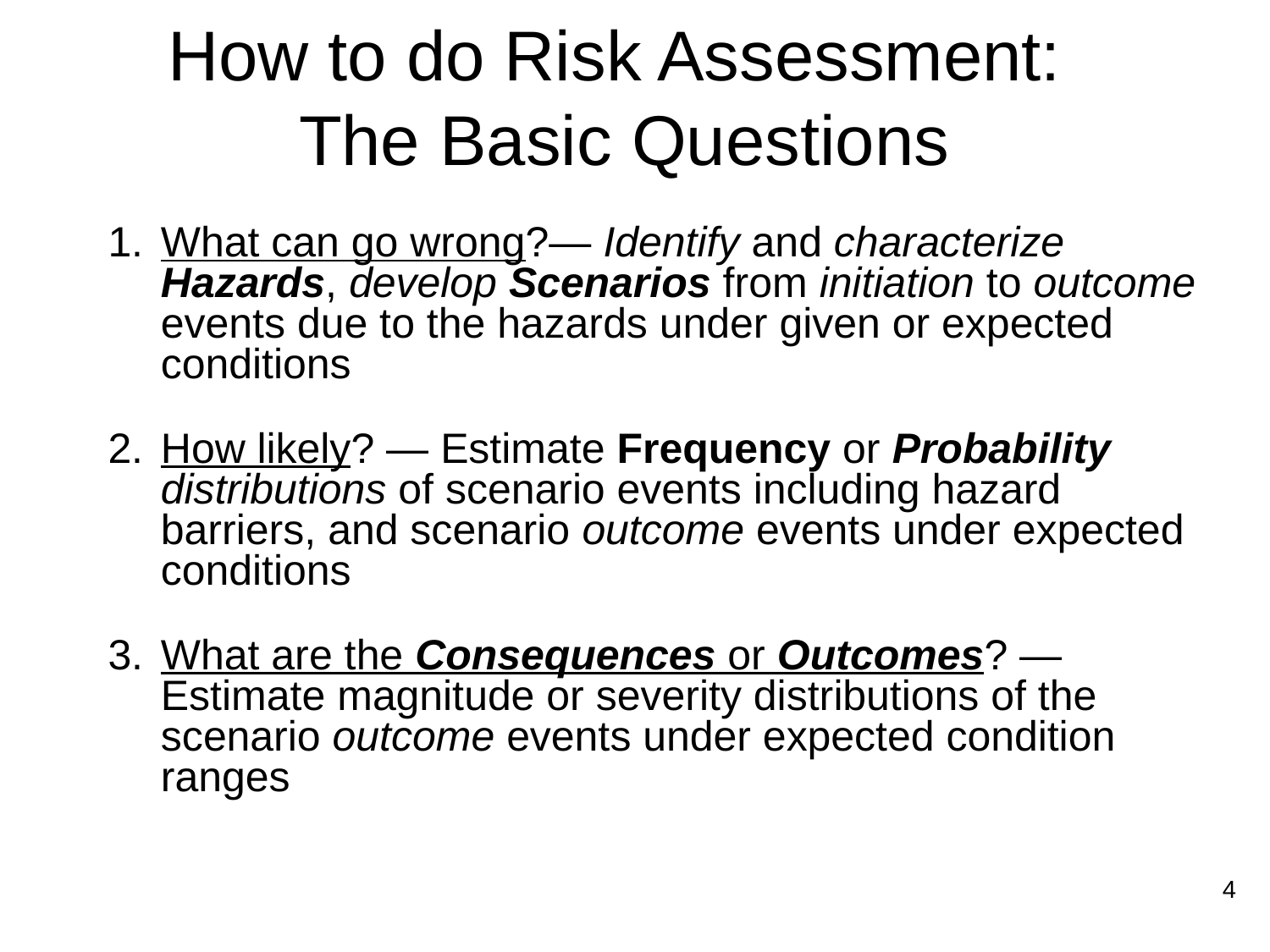

# How to do Risk Assessment: The Basic Questions

What can go wrong?— Identify and characterize Hazards, develop Scenarios from initiation to outcome events due to the hazards under given or expected conditions
How likely? — Estimate Frequency or Probability distributions of scenario events including hazard barriers, and scenario outcome events under expected conditions
What are the Consequences or Outcomes? — Estimate magnitude or severity distributions of the scenario outcome events under expected condition ranges
4